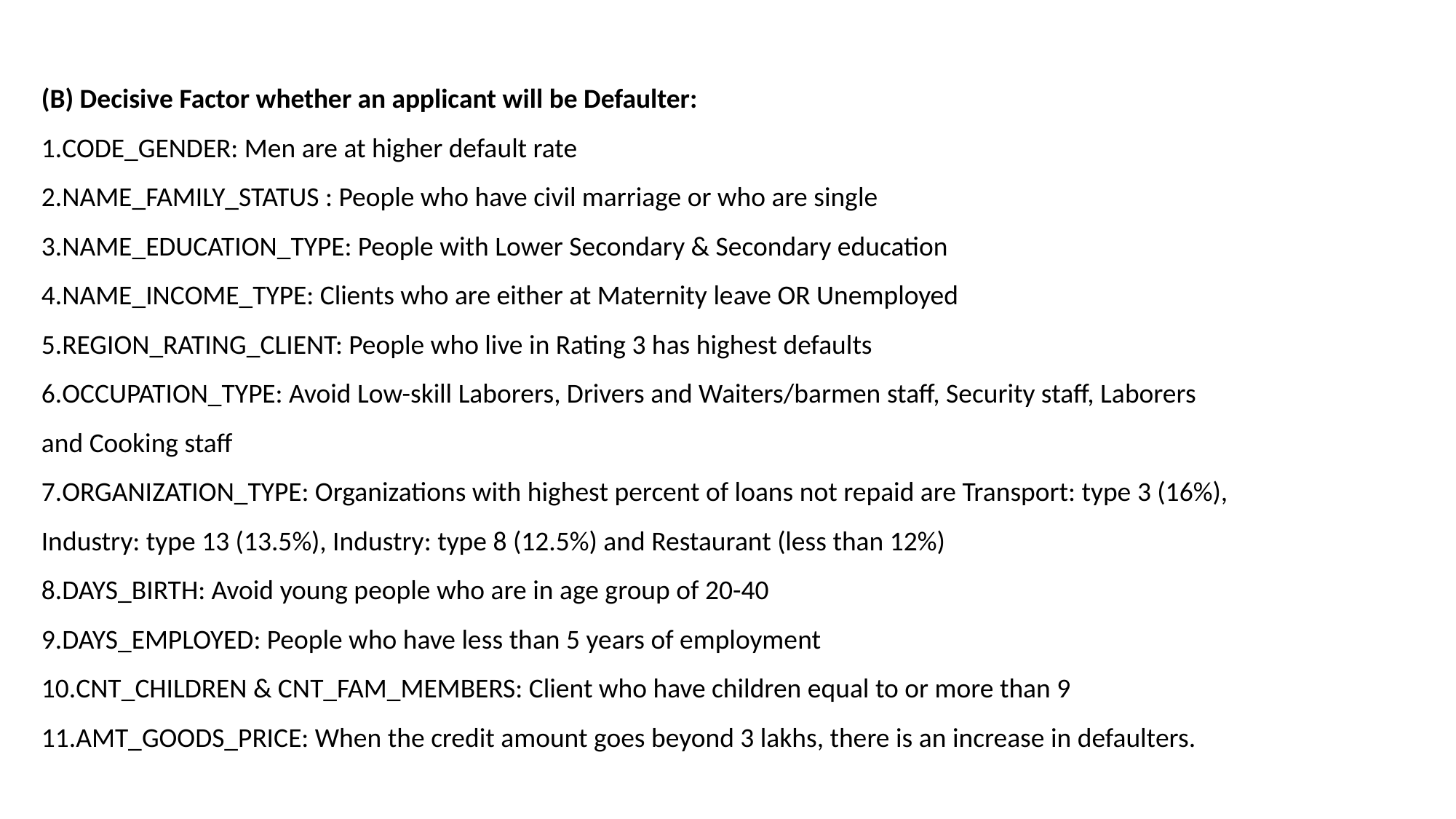

(B) Decisive Factor whether an applicant will be Defaulter:
CODE_GENDER: Men are at higher default rate
NAME_FAMILY_STATUS : People who have civil marriage or who are single
NAME_EDUCATION_TYPE: People with Lower Secondary & Secondary education
NAME_INCOME_TYPE: Clients who are either at Maternity leave OR Unemployed
REGION_RATING_CLIENT: People who live in Rating 3 has highest defaults
OCCUPATION_TYPE: Avoid Low-skill Laborers, Drivers and Waiters/barmen staff, Security staff, Laborers and Cooking staff
ORGANIZATION_TYPE: Organizations with highest percent of loans not repaid are Transport: type 3 (16%), Industry: type 13 (13.5%), Industry: type 8 (12.5%) and Restaurant (less than 12%)
DAYS_BIRTH: Avoid young people who are in age group of 20-40
DAYS_EMPLOYED: People who have less than 5 years of employment
CNT_CHILDREN & CNT_FAM_MEMBERS: Client who have children equal to or more than 9
AMT_GOODS_PRICE: When the credit amount goes beyond 3 lakhs, there is an increase in defaulters.